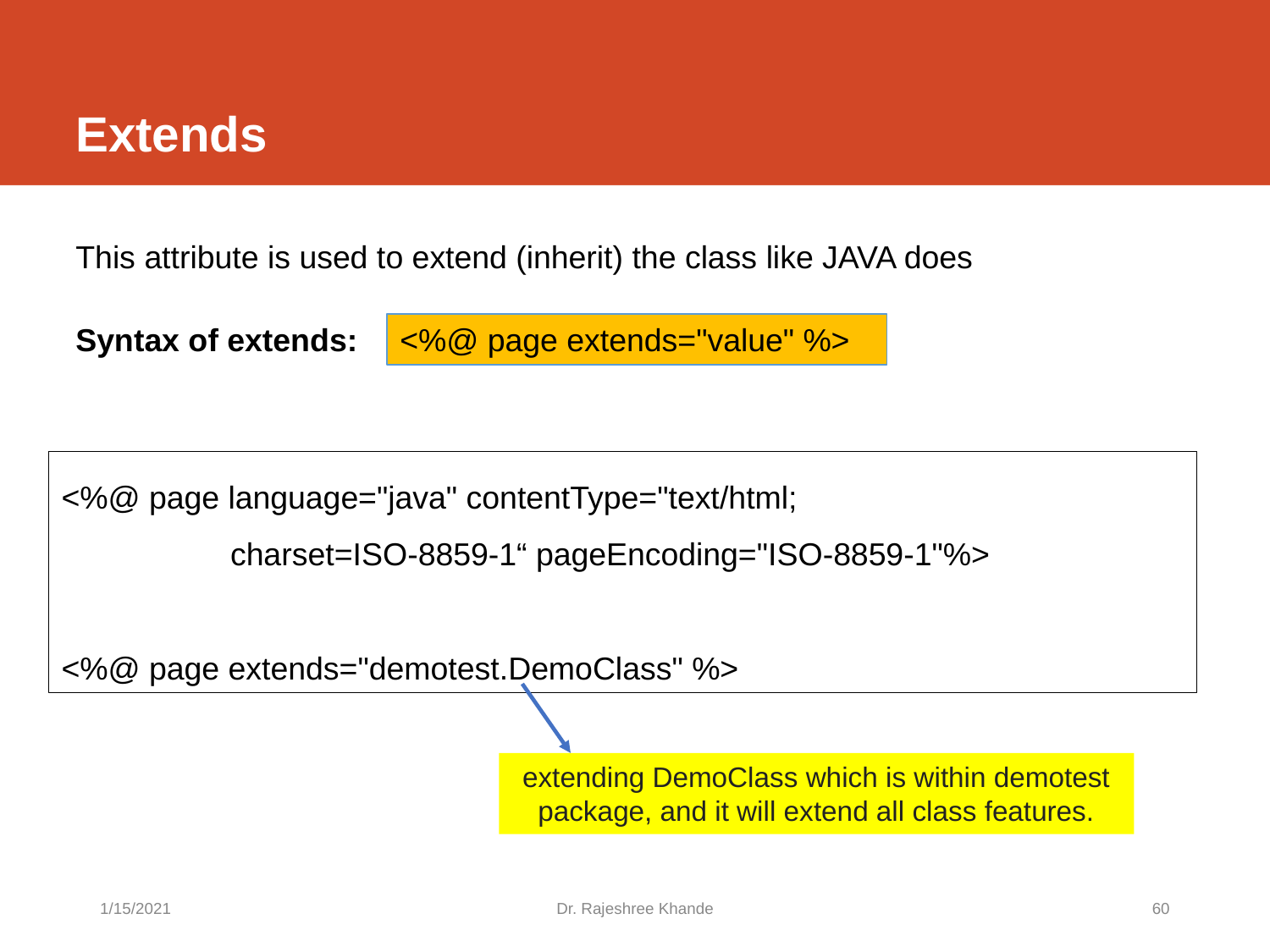

# Extends
This attribute is used to extend (inherit) the class like JAVA does
Syntax of extends:

<%@ page extends="value" %>
<%@ page language="java" contentType="text/html;
                   charset=ISO-8859-1“ pageEncoding="ISO-8859-1"%>

<%@ page extends="demotest.DemoClass" %>
extending DemoClass which is within demotest package, and it will extend all class features.
1/15/2021
Dr. Rajeshree Khande
60